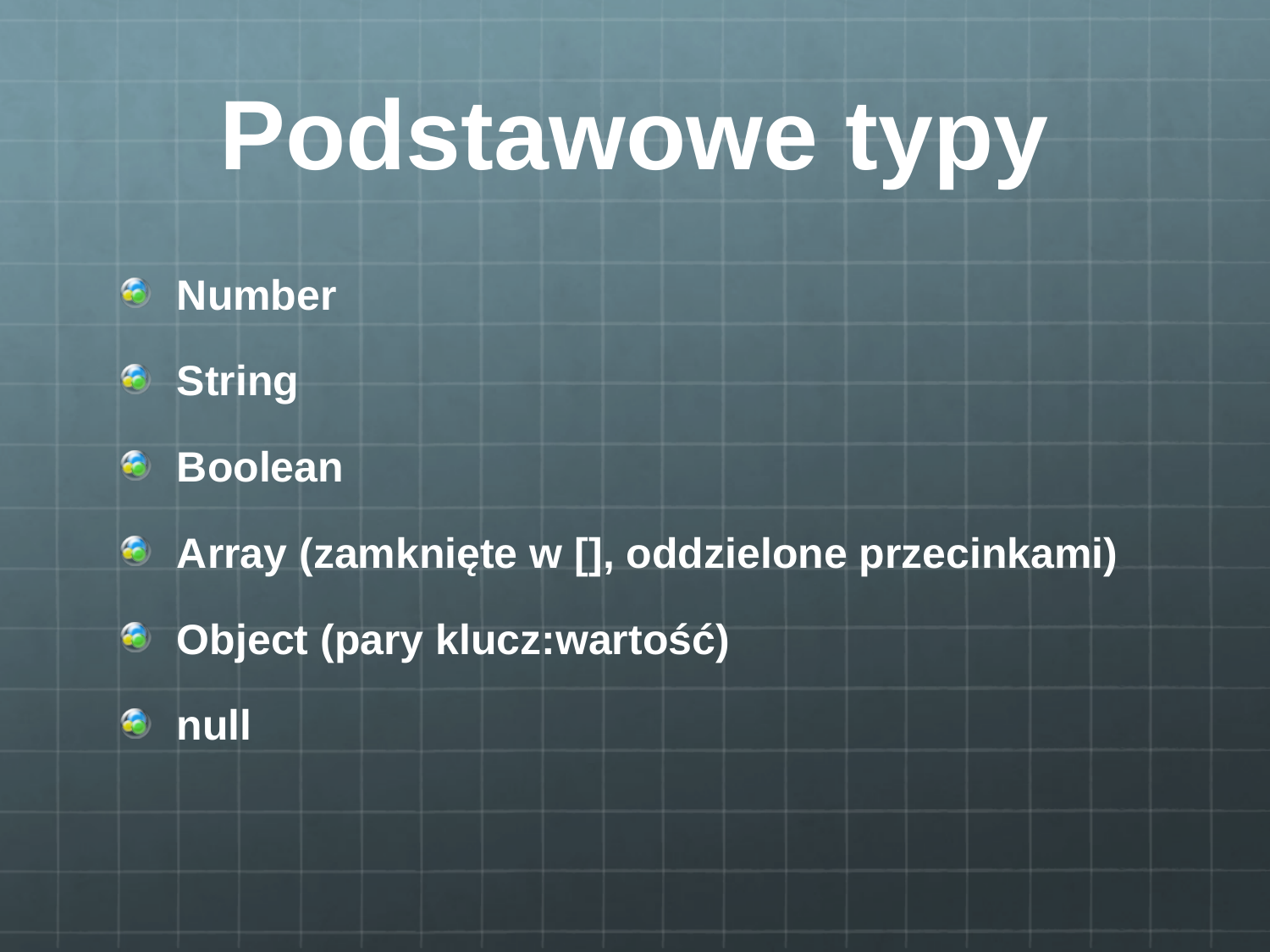

# Podstawowe typy
Number
String
Boolean
Array (zamknięte w [], oddzielone przecinkami)
Object (pary klucz:wartość)
null